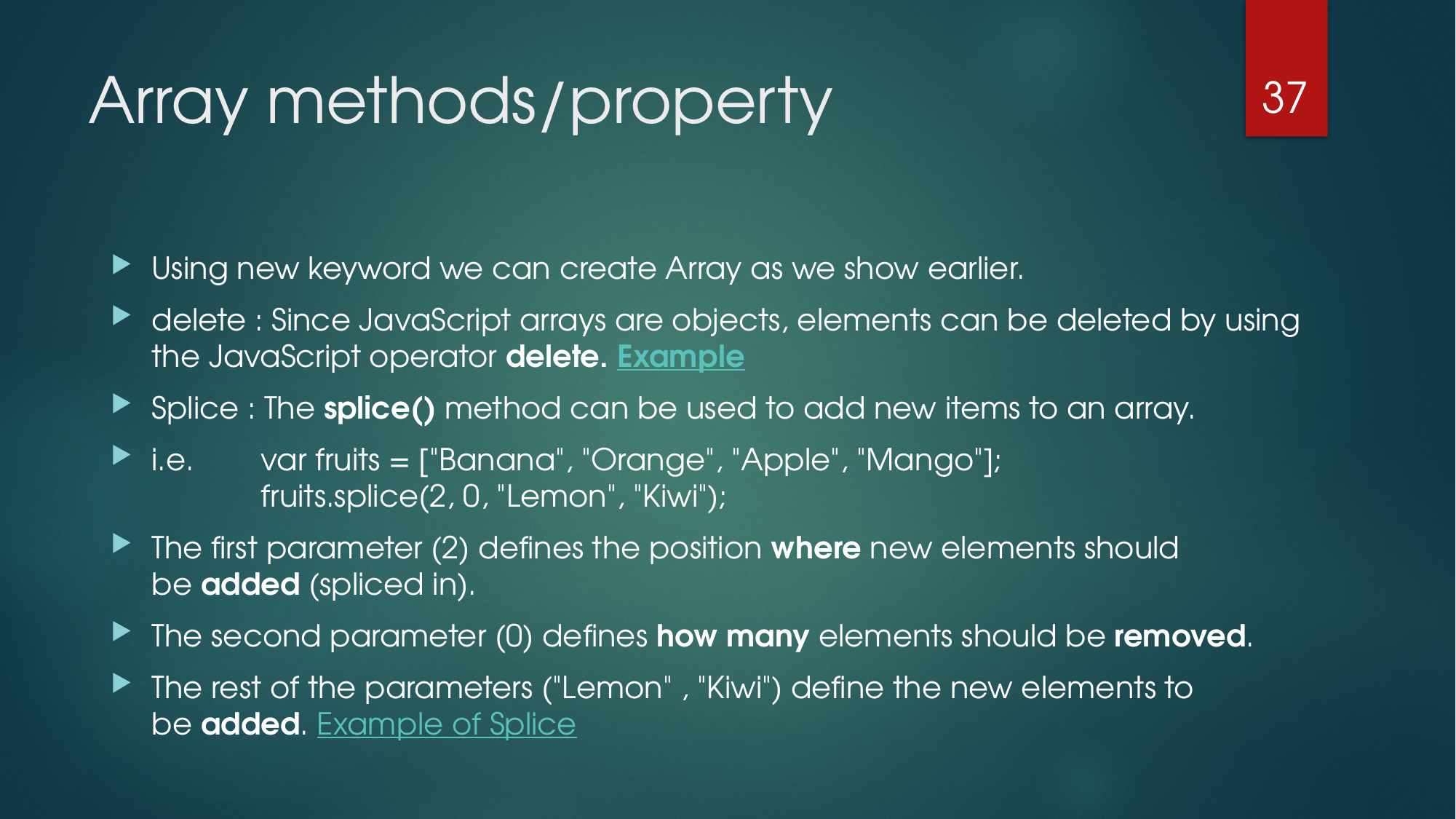

37
# Array methods/property
Using new keyword we can create Array as we show earlier.
delete : Since JavaScript arrays are objects, elements can be deleted by using the JavaScript operator delete. Example
Splice : The splice() method can be used to add new items to an array.
i.e. 	var fruits = ["Banana", "Orange", "Apple", "Mango"];
	fruits.splice(2, 0, "Lemon", "Kiwi");
The first parameter (2) defines the position where new elements should be added (spliced in).
The second parameter (0) defines how many elements should be removed.
The rest of the parameters ("Lemon" , "Kiwi") define the new elements to be added. Example of Splice